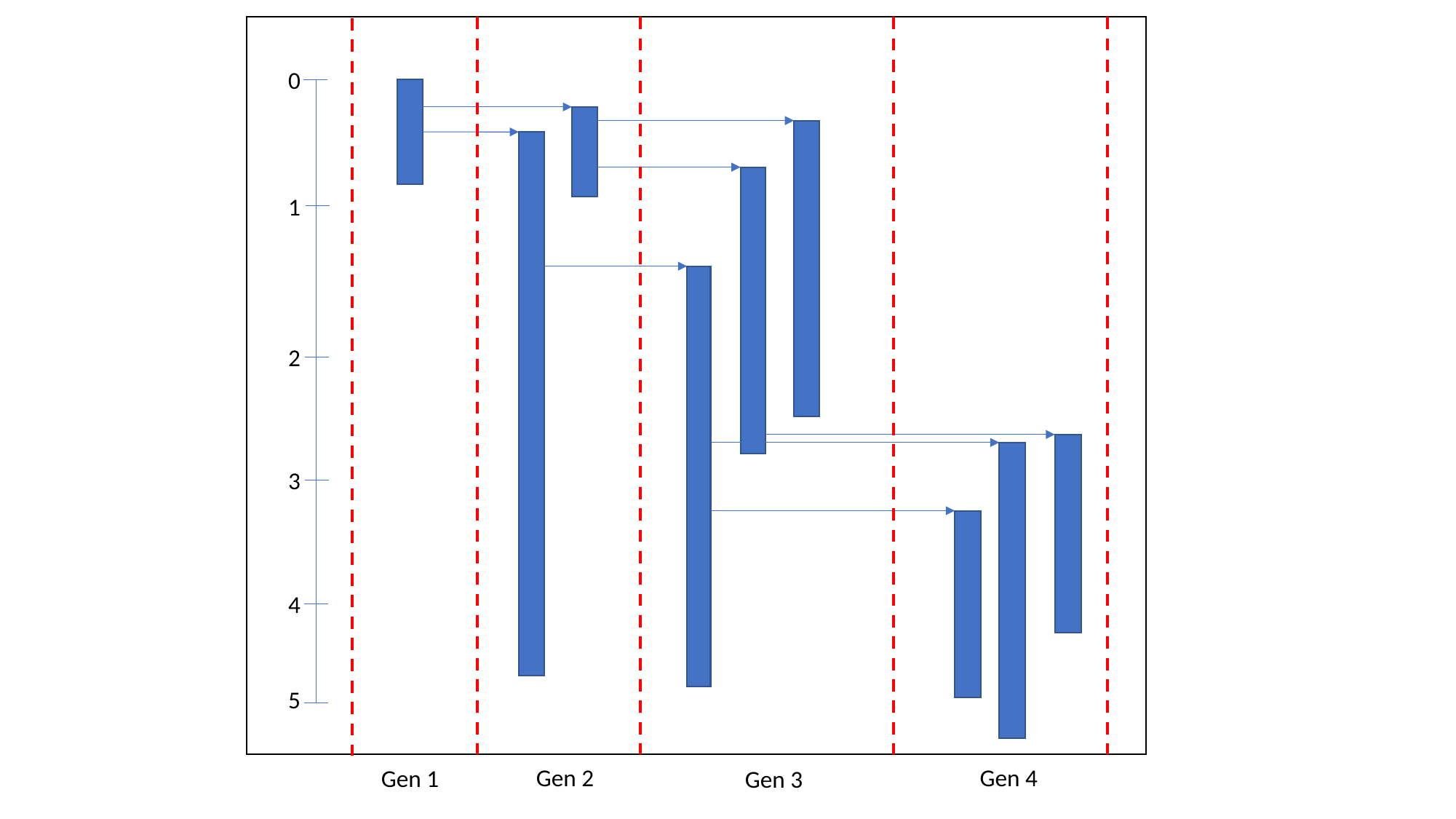

0

1

2

3

4
5
Gen 4
Gen 2
Gen 1
Gen 3